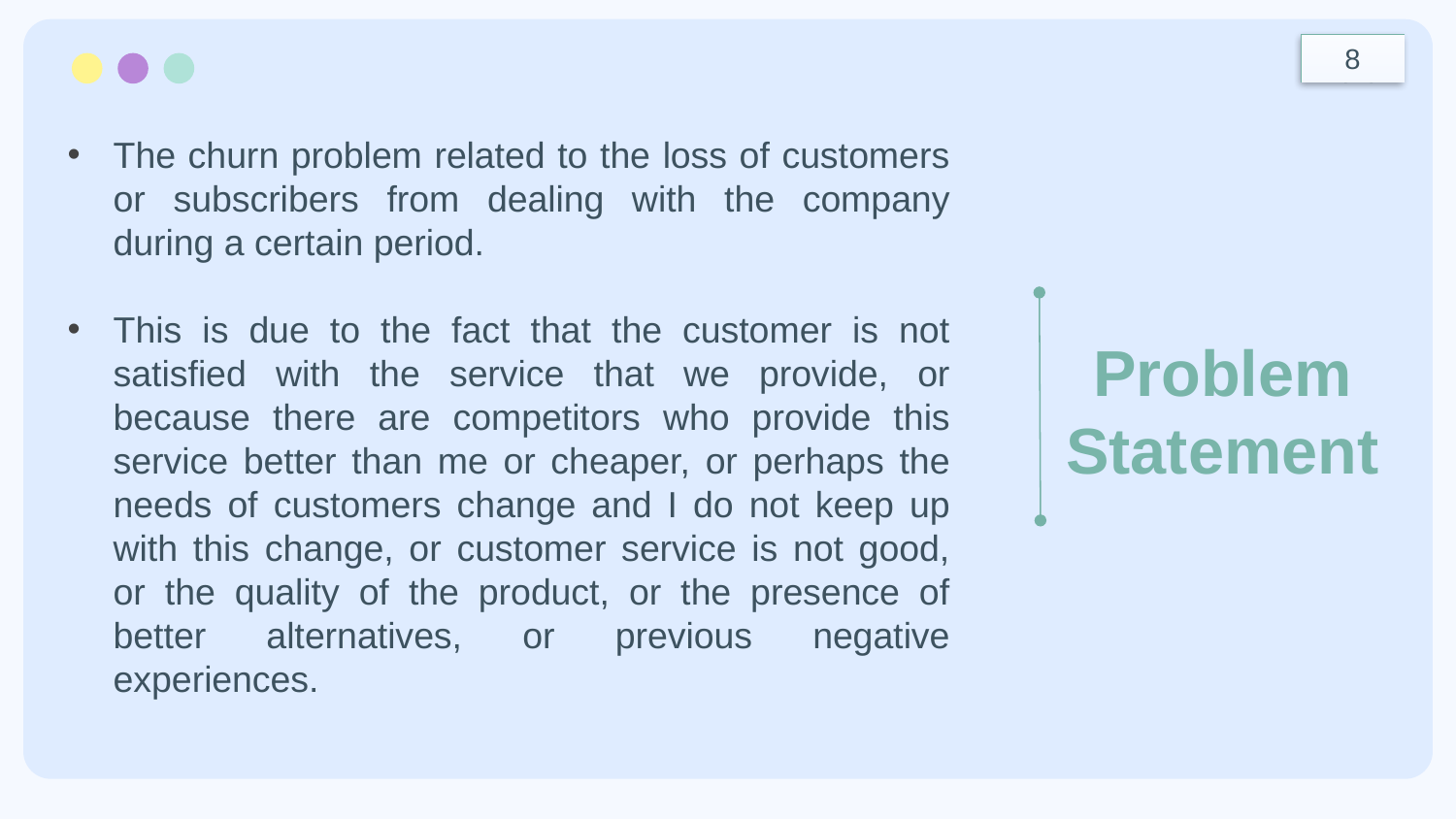

8
The churn problem related to the loss of customers or subscribers from dealing with the company during a certain period.

This is due to the fact that the customer is not satisfied with the service that we provide, or because there are competitors who provide this service better than me or cheaper, or perhaps the needs of customers change and I do not keep up with this change, or customer service is not good, or the quality of the product, or the presence of better alternatives, or previous negative experiences.
Problem
Statement